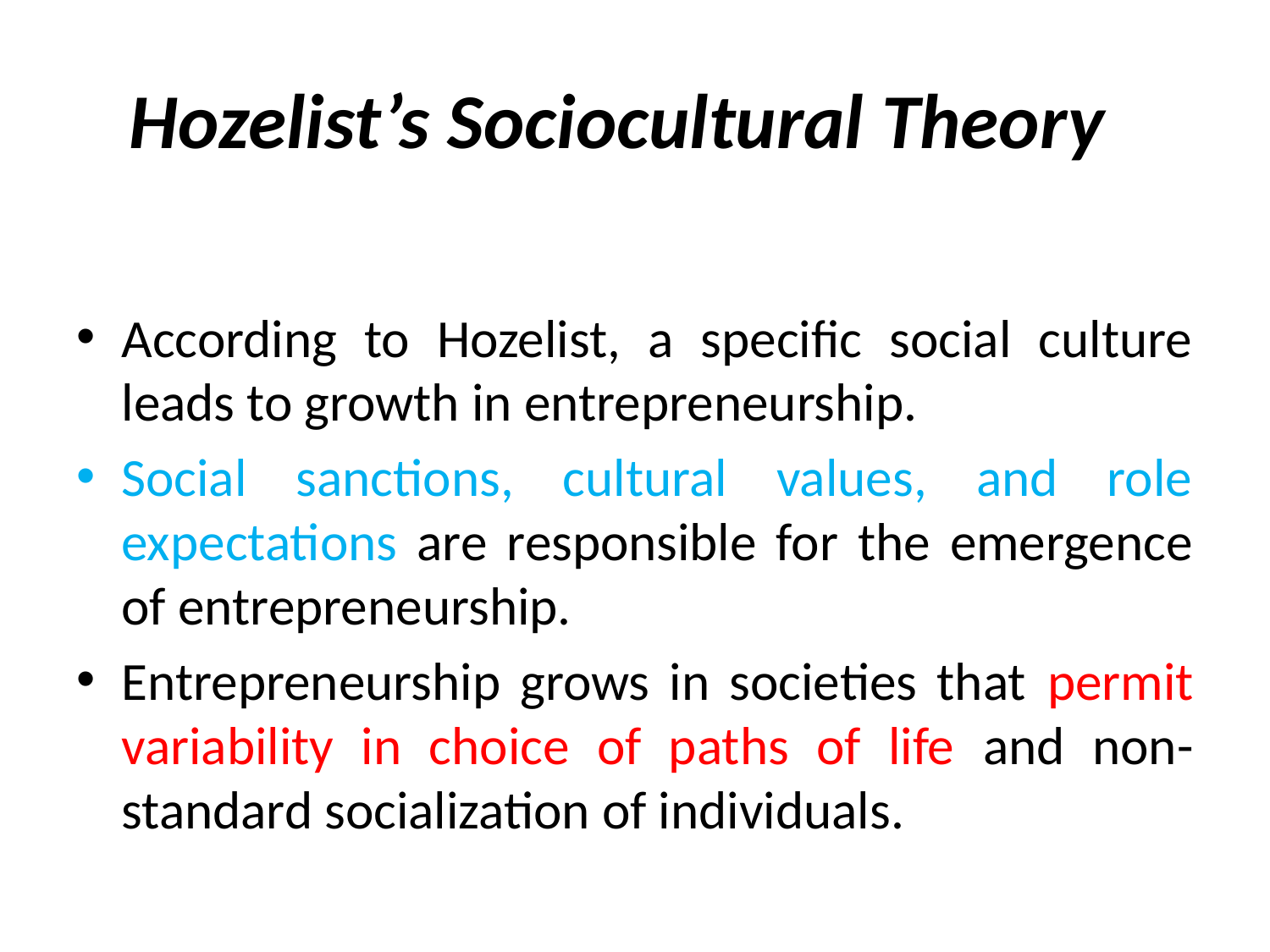

# Hozelist’s Sociocultural Theory

According to Hozelist, a specific social culture leads to growth in entrepreneurship.
Social sanctions, cultural values, and role expectations are responsible for the emergence of entrepreneurship.
Entrepreneurship grows in societies that permit variability in choice of paths of life and non-standard socialization of individuals.